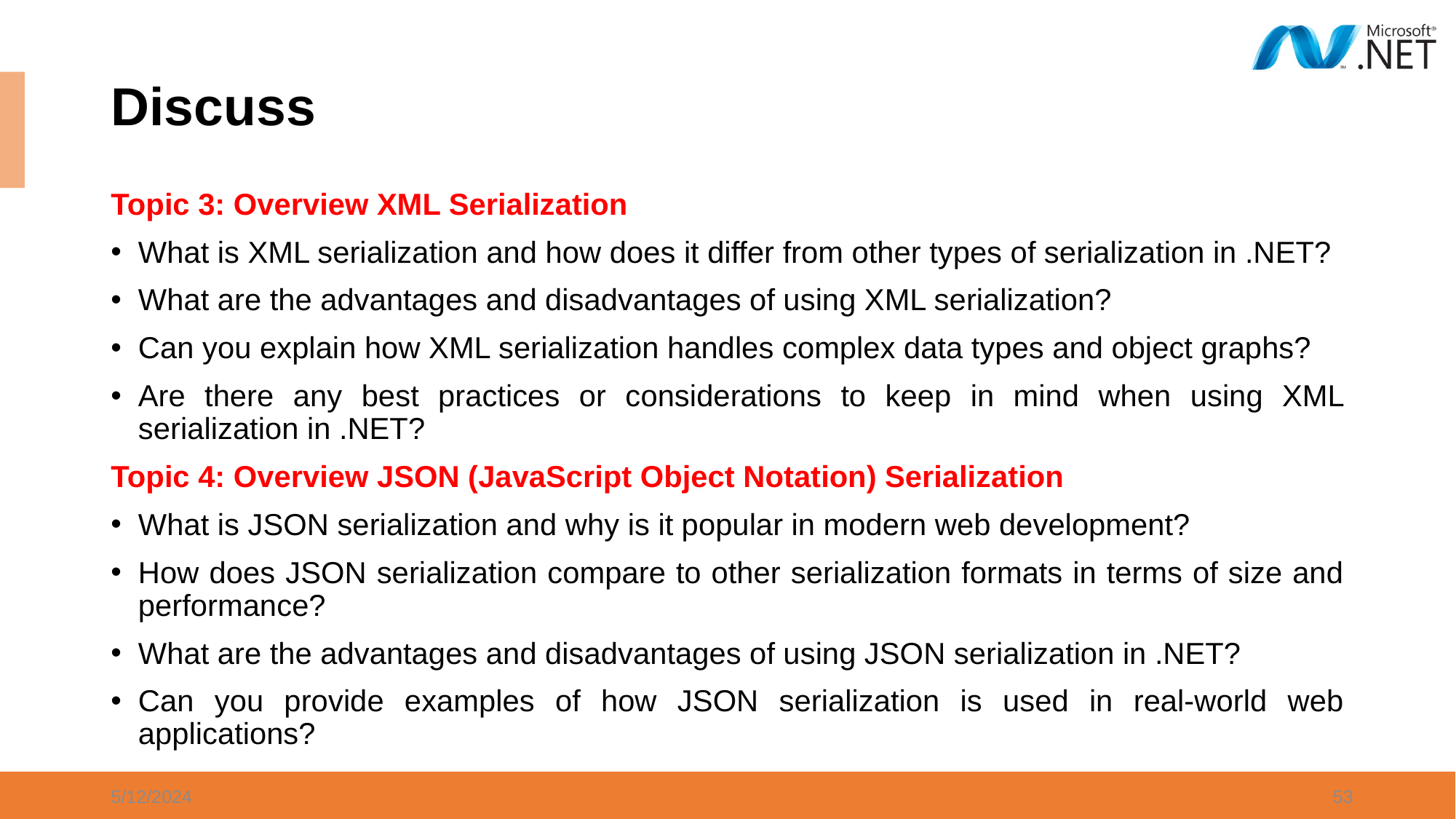

# Discuss
Topic 3: Overview XML Serialization
What is XML serialization and how does it differ from other types of serialization in .NET?
What are the advantages and disadvantages of using XML serialization?
Can you explain how XML serialization handles complex data types and object graphs?
Are there any best practices or considerations to keep in mind when using XML serialization in .NET?
Topic 4: Overview JSON (JavaScript Object Notation) Serialization
What is JSON serialization and why is it popular in modern web development?
How does JSON serialization compare to other serialization formats in terms of size and performance?
What are the advantages and disadvantages of using JSON serialization in .NET?
Can you provide examples of how JSON serialization is used in real-world web applications?
5/12/2024
53